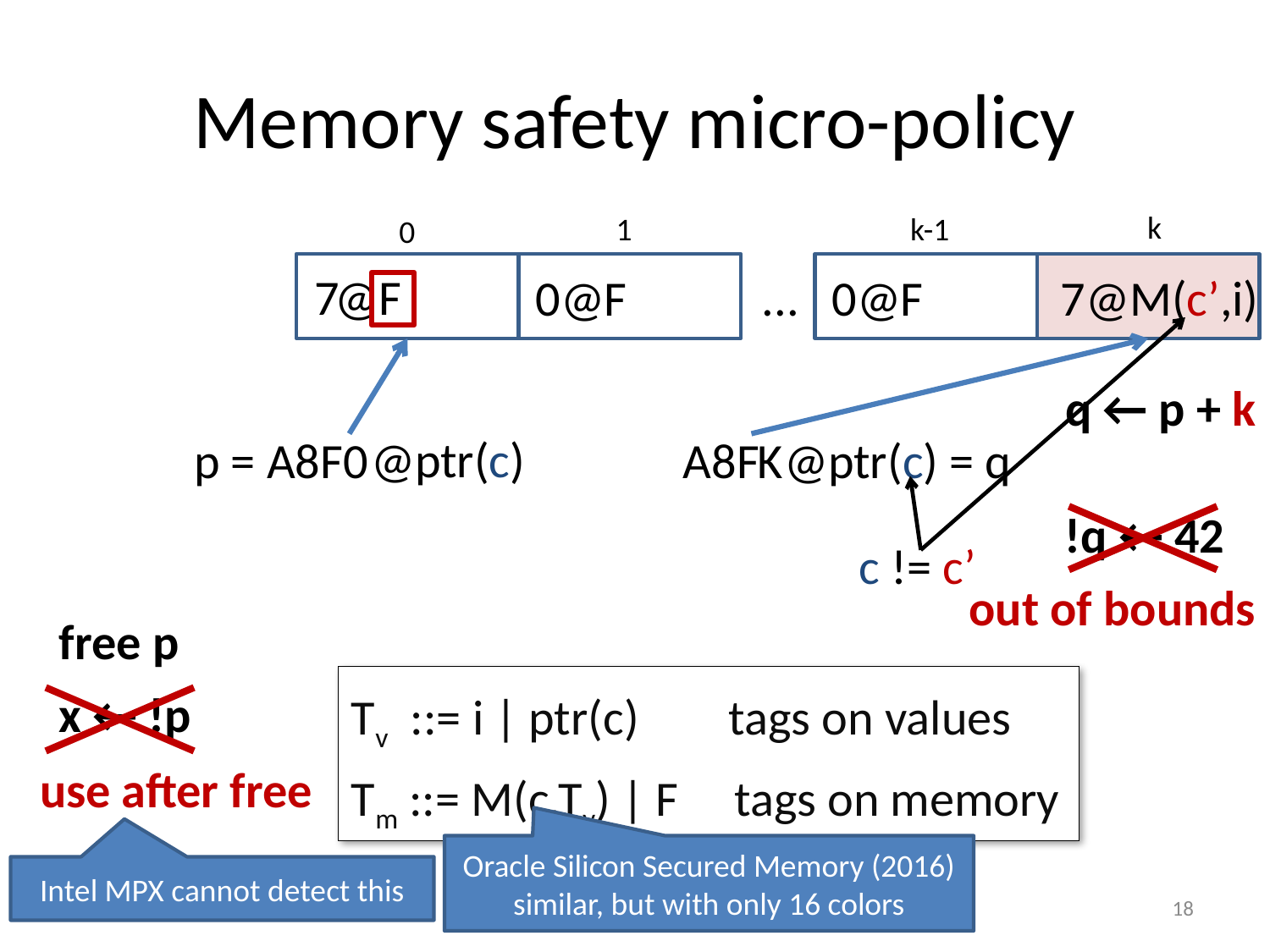

# Memory safety micro-policy
k
1
k-1
0

7@F
7
0@F
...
0@F
7@M(c’,i)

q ← p + k
@ptr(c)
p = A8F0
A8F1@ptr(c) = q
K
!q ← 42
c != c’
out of bounds
free p
Tv  ::= i | ptr(c)        tags on values
Tm ::= M(c,Tv) | F     tags on memory
x ← !p
use after free
Oracle Silicon Secured Memory (2016) similar, but with only 16 colors
Intel MPX cannot detect this
18